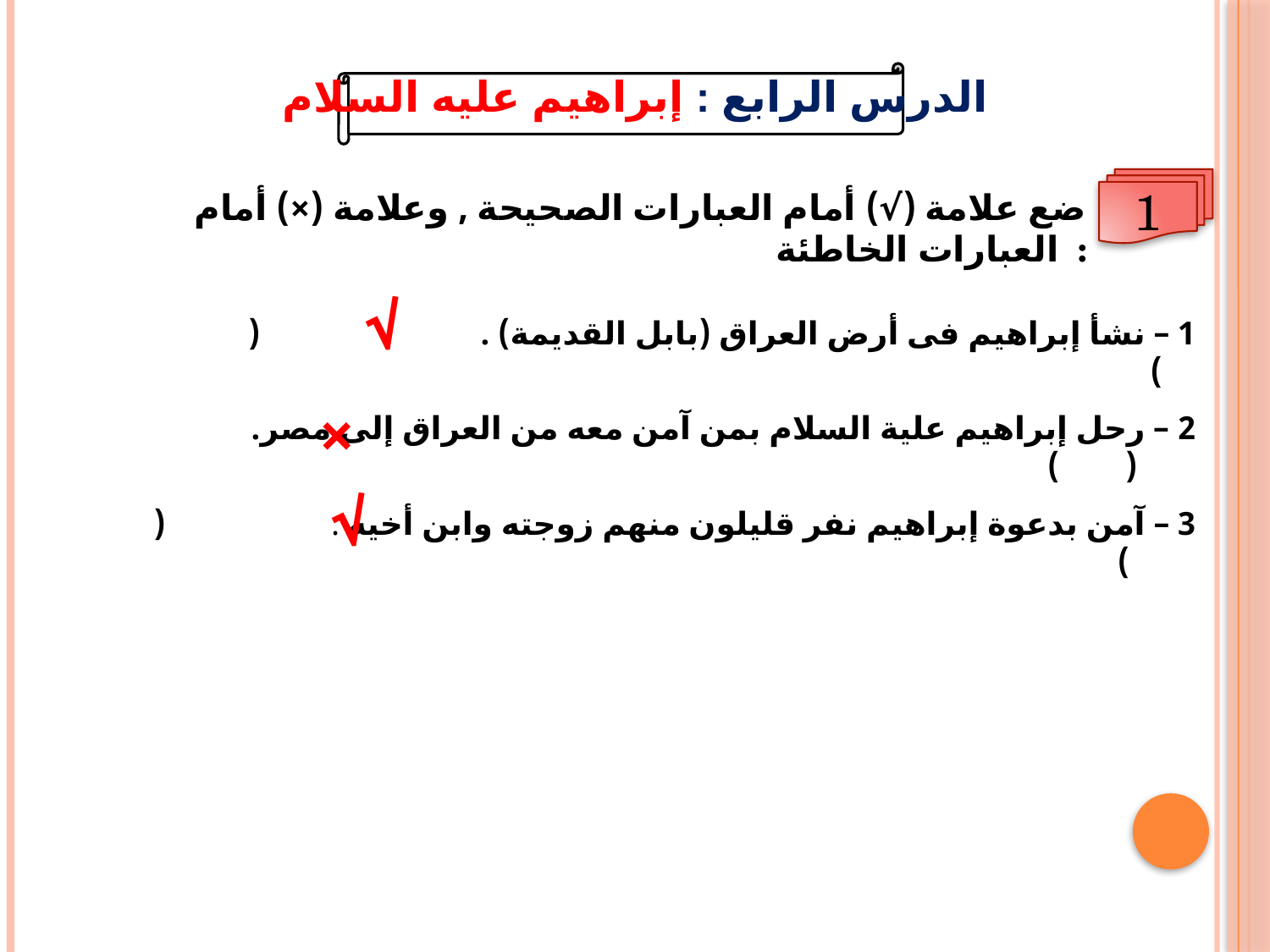

الدرس الرابع : إبراهيم عليه السلام

1
ضع علامة (√) أمام العبارات الصحيحة , وعلامة (×) أمام العبارات الخاطئة  :
  √
1 – نشأ إبراهيم فى أرض العراق (بابل القديمة) .		                     (       )
×
2 – رحل إبراهيم علية السلام بمن آمن معه من العراق إلى مصر.                  (        )
√
3 – آمن بدعوة إبراهيم نفر قليلون منهم زوجته وابن أخيه .	                    (         )